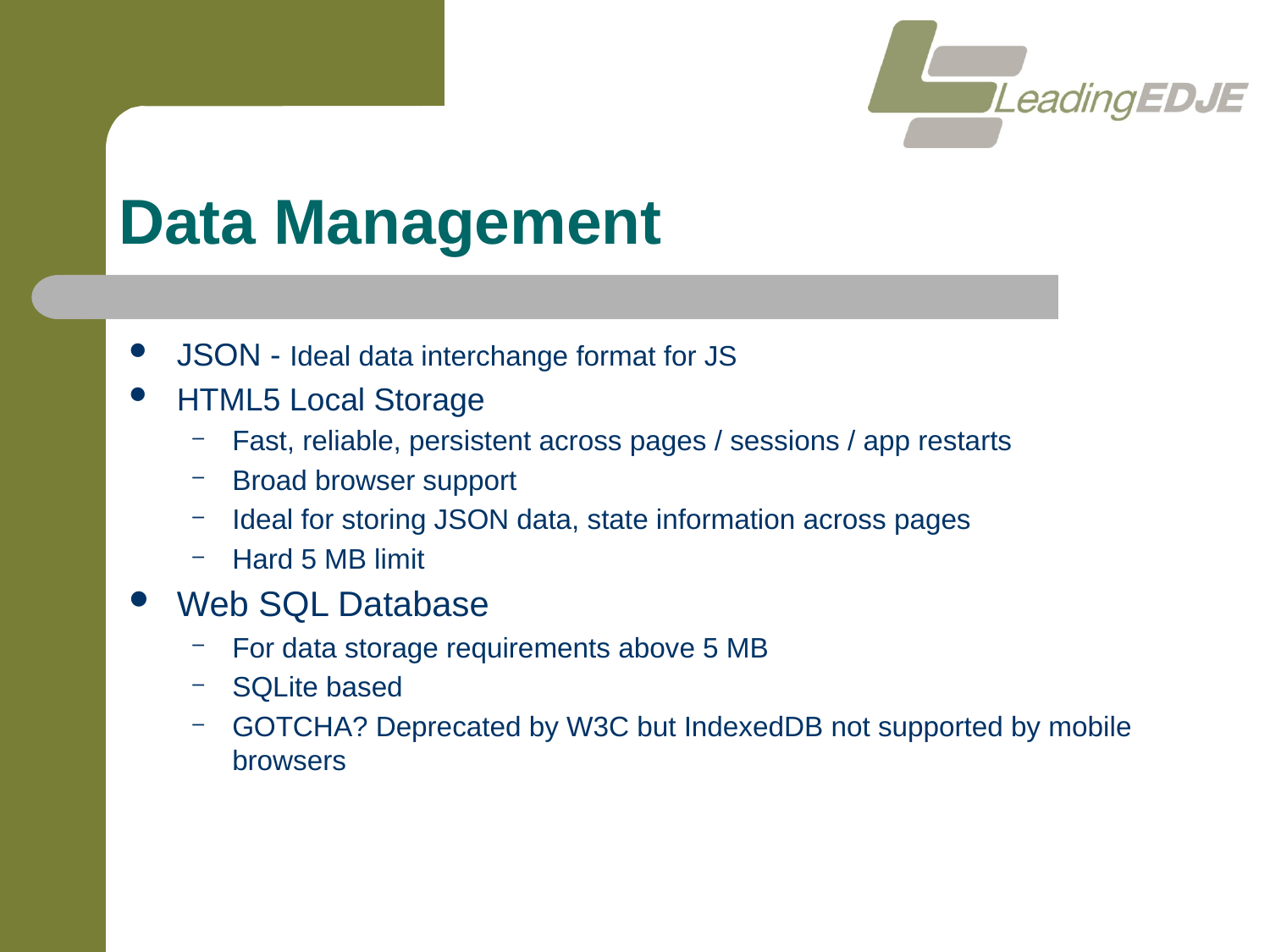

# Data Management
JSON - Ideal data interchange format for JS
HTML5 Local Storage
Fast, reliable, persistent across pages / sessions / app restarts
Broad browser support
Ideal for storing JSON data, state information across pages
Hard 5 MB limit
Web SQL Database
For data storage requirements above 5 MB
SQLite based
GOTCHA? Deprecated by W3C but IndexedDB not supported by mobile browsers